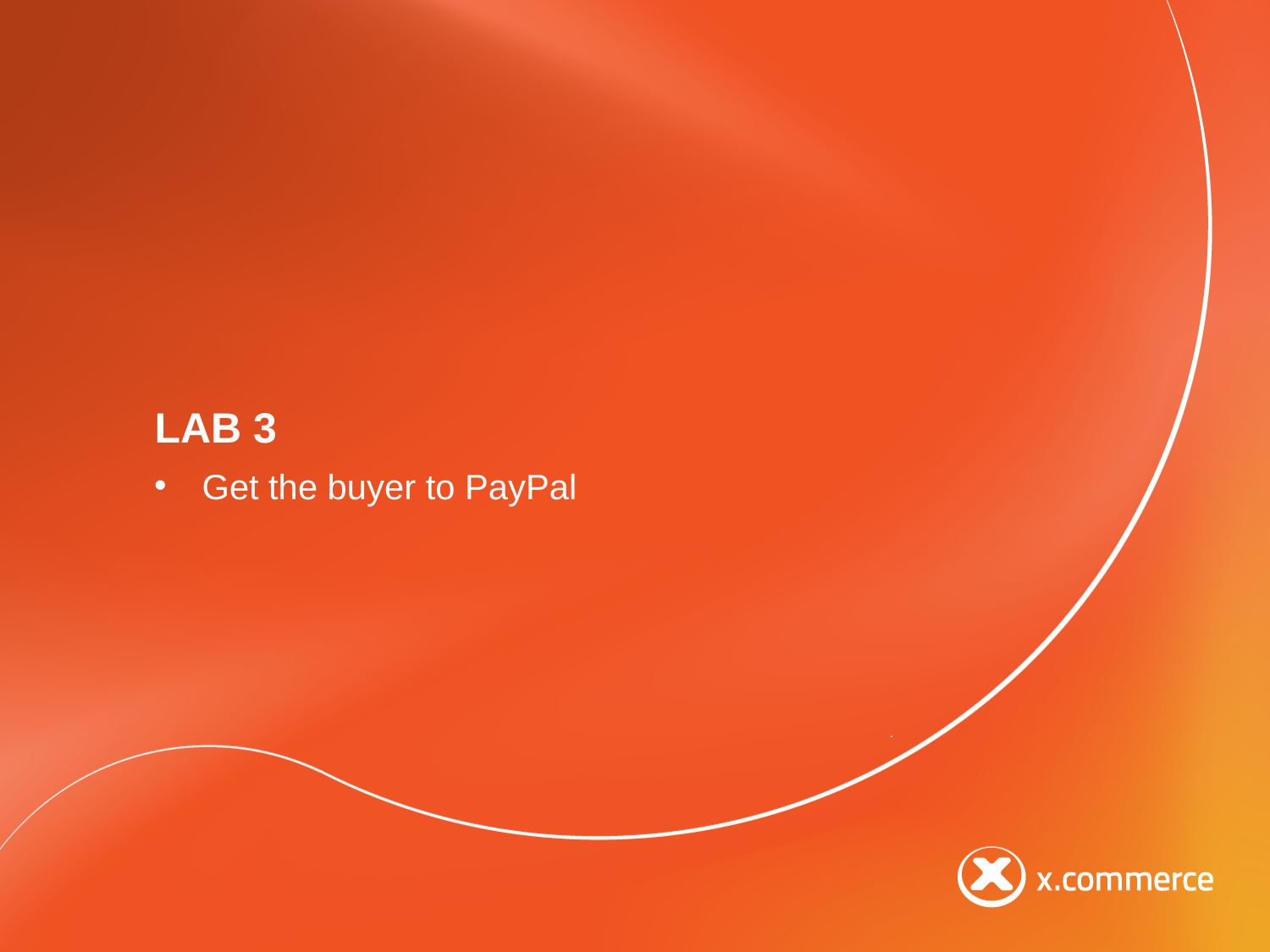

# Lab 3
Get the buyer to PayPal